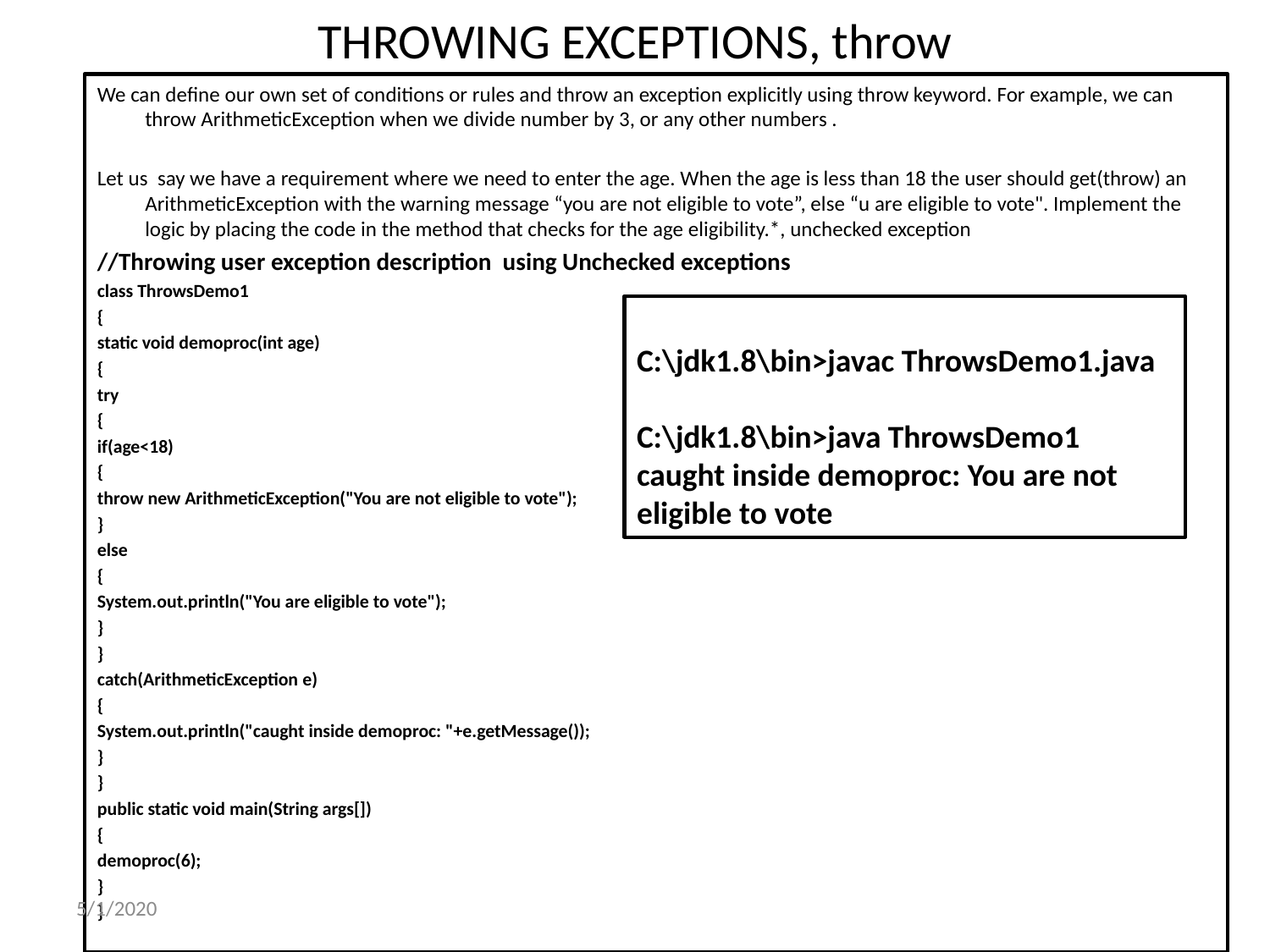

# THROWING EXCEPTIONS, throw
We can define our own set of conditions or rules and throw an exception explicitly using throw keyword. For example, we can throw ArithmeticException when we divide number by 3, or any other numbers .

Let us  say we have a requirement where we need to enter the age. When the age is less than 18 the user should get(throw) an ArithmeticException with the warning message “you are not eligible to vote”, else “u are eligible to vote". Implement the logic by placing the code in the method that checks for the age eligibility.*, unchecked exception
//Throwing user exception description  using Unchecked exceptions
class ThrowsDemo1
{
static void demoproc(int age)
{
try
{
if(age<18)
{
throw new ArithmeticException("You are not eligible to vote");
}
else
{
System.out.println("You are eligible to vote");
}
}
catch(ArithmeticException e)
{
System.out.println("caught inside demoproc: "+e.getMessage());
}
}
public static void main(String args[])
{
demoproc(6);
}
}

C:\jdk1.8\bin>javac ThrowsDemo1.java

C:\jdk1.8\bin>java ThrowsDemo1
caught inside demoproc: You are not eligible to vote

5/1/2020
32